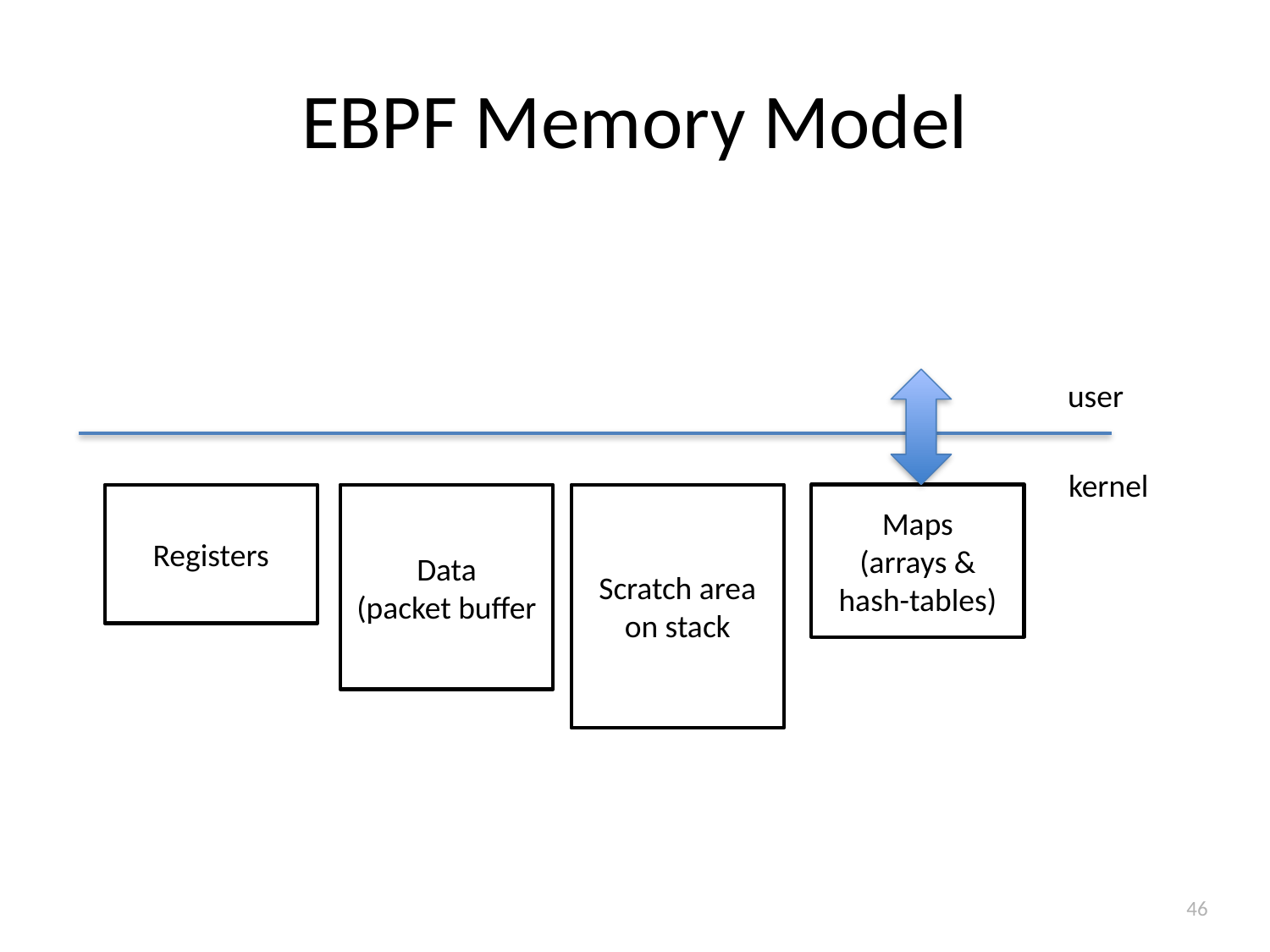

# EBPF Memory Model

user
kernel
Registers
Data
(packet buffer
Scratch area
on stack
Maps
(arrays &
hash-tables)
46